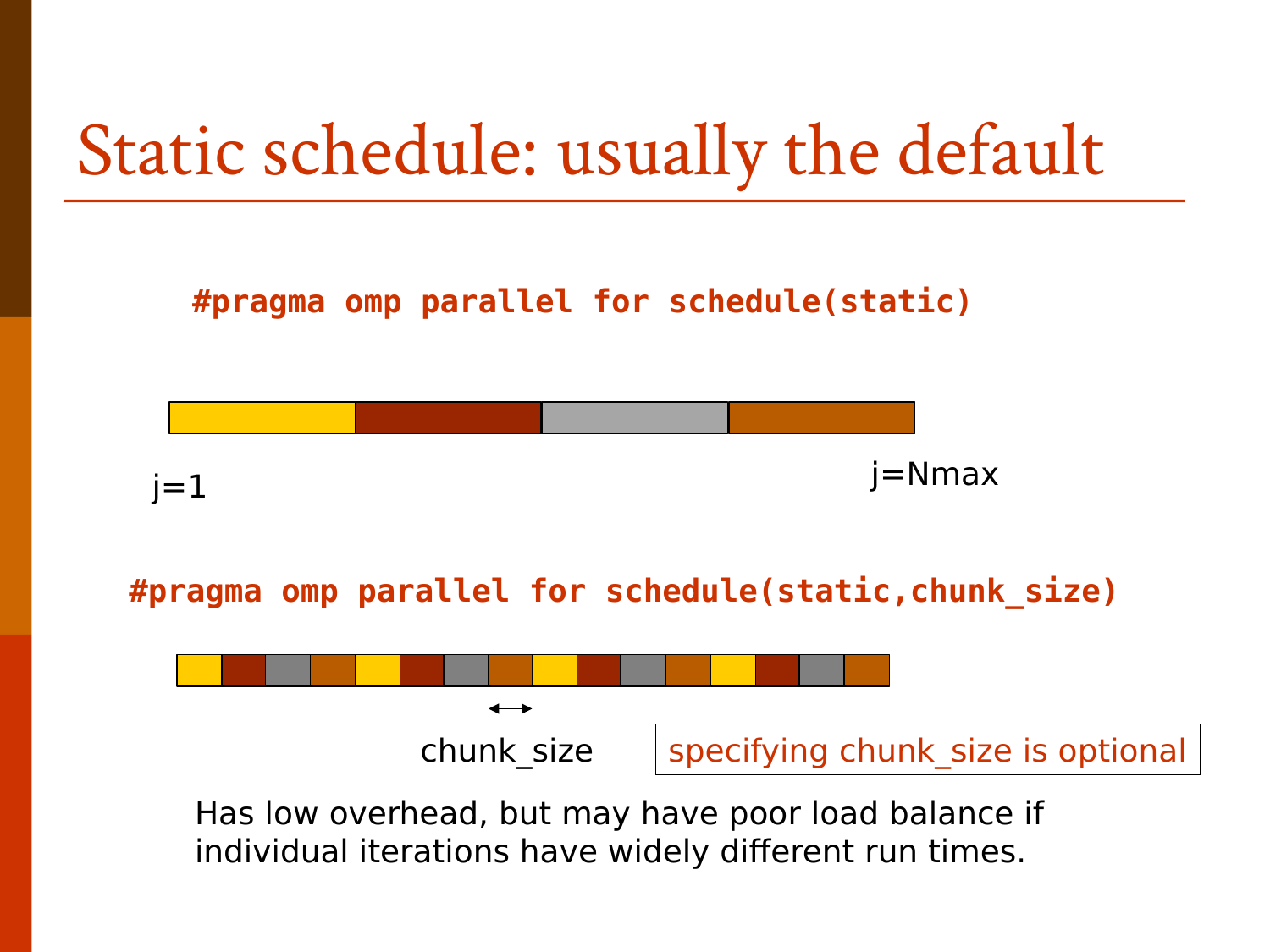

# Static schedule: usually the default
#pragma omp parallel for schedule(static)

j=Nmax
j=1
#pragma omp parallel for schedule(static,chunk_size)

chunk_size
specifying chunk_size is optional
Has low overhead, but may have poor load balance if
individual iterations have widely different run times.